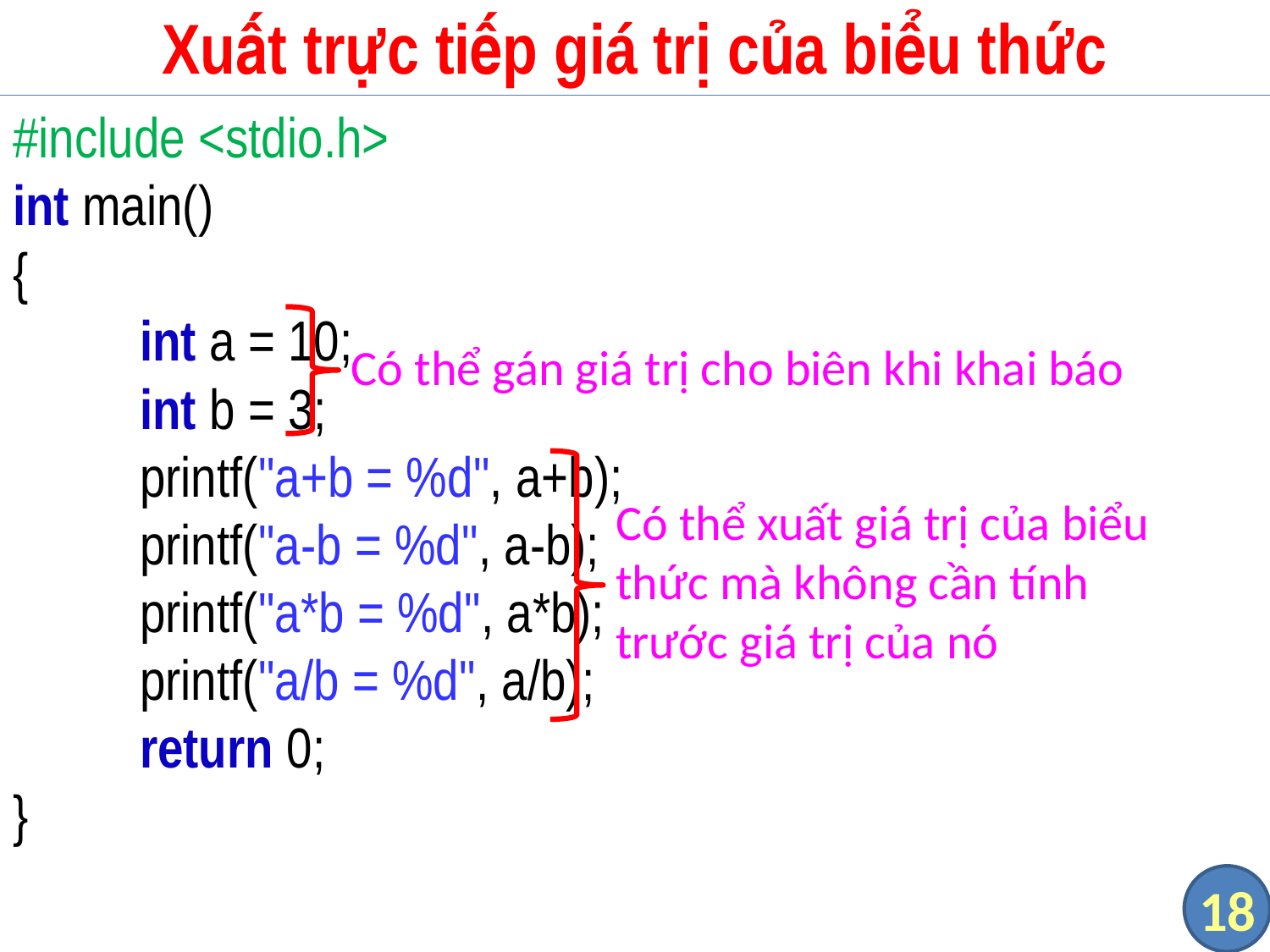

# Xuất trực tiếp giá trị của biểu thức
#include <stdio.h>
int main()
{
	int a = 10;
	int b = 3;
	printf("a+b = %d", a+b);
	printf("a-b = %d", a-b);
	printf("a*b = %d", a*b);
	printf("a/b = %d", a/b);
	return 0;
}

Có thể gán giá trị cho biên khi khai báo

Có thể xuất giá trị của biểu thức mà không cần tính trước giá trị của nó
18